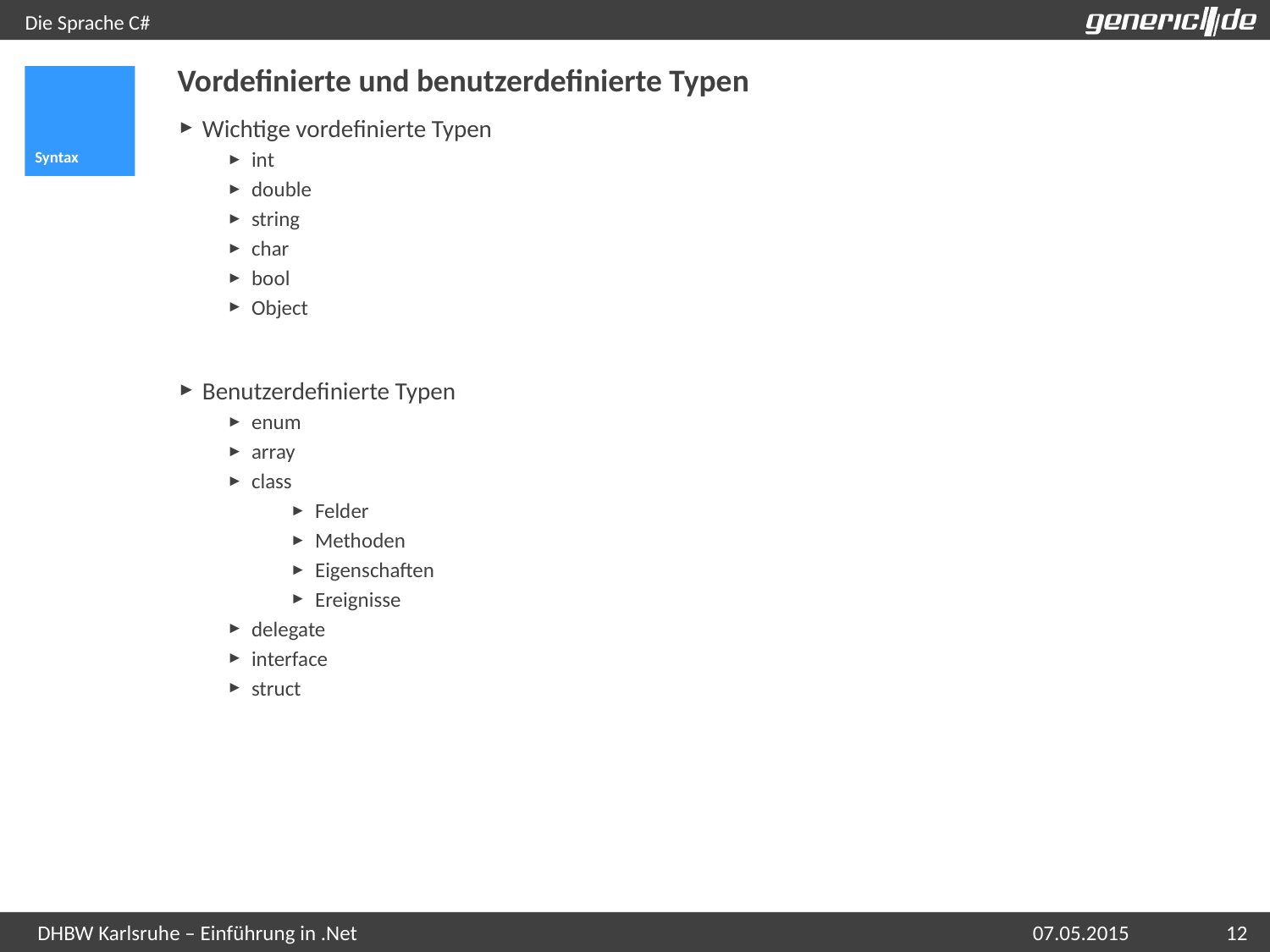

# Die Sprache C#
Vordefinierte und benutzerdefinierte Typen
Syntax
Wichtige vordefinierte Typen
int
double
string
char
bool
Object

Benutzerdefinierte Typen
enum
array
class
Felder
Methoden
Eigenschaften
Ereignisse
delegate
interface
struct

07.05.2015
12
DHBW Karlsruhe – Einführung in .Net